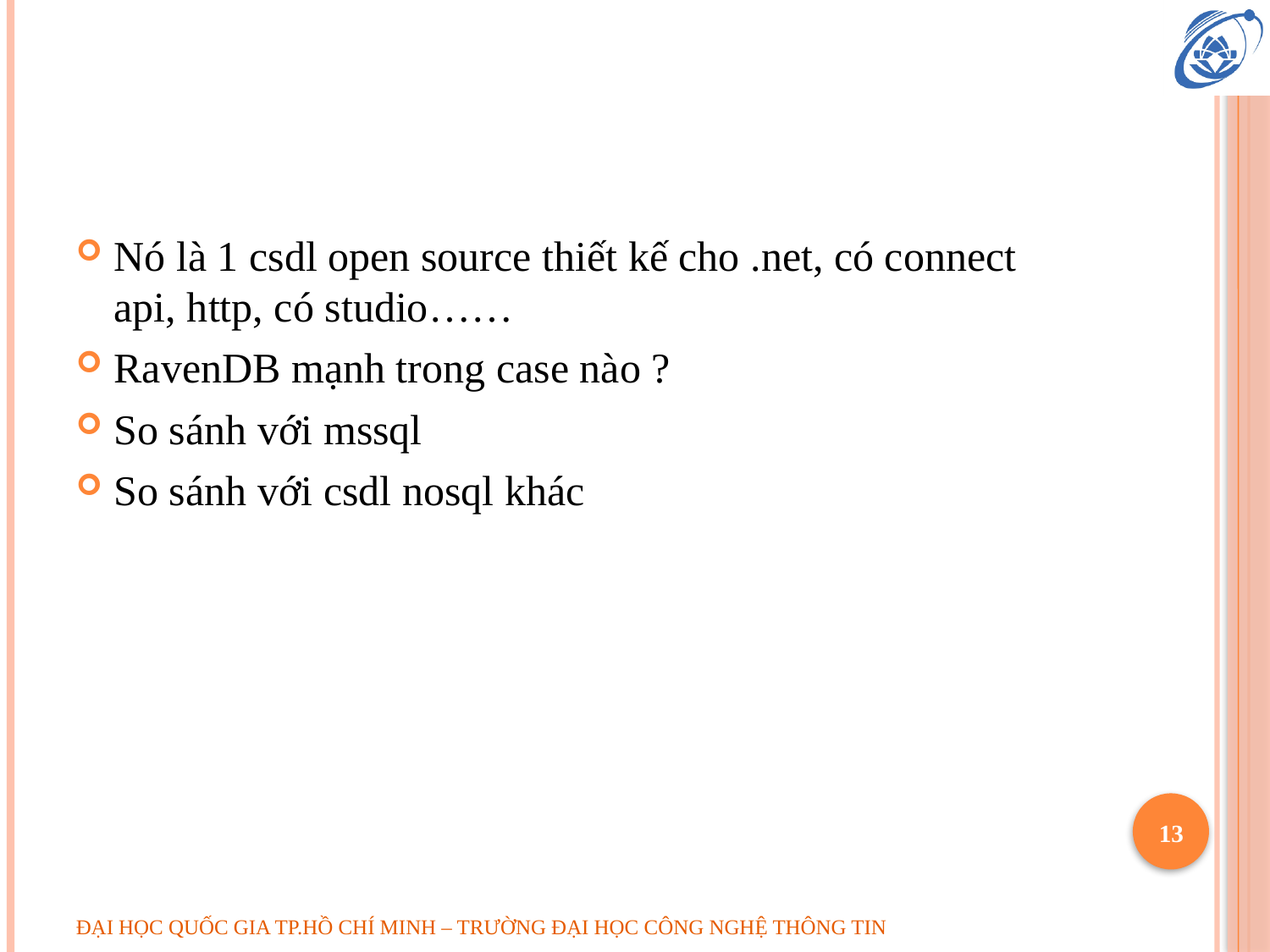

#
Nó là 1 csdl open source thiết kế cho .net, có connect api, http, có studio……
RavenDB mạnh trong case nào ?
So sánh với mssql
So sánh với csdl nosql khác
13
ĐẠI HỌC QUỐC GIA TP.HỒ CHÍ MINH – TRƯỜNG ĐẠI HỌC CÔNG NGHỆ THÔNG TIN